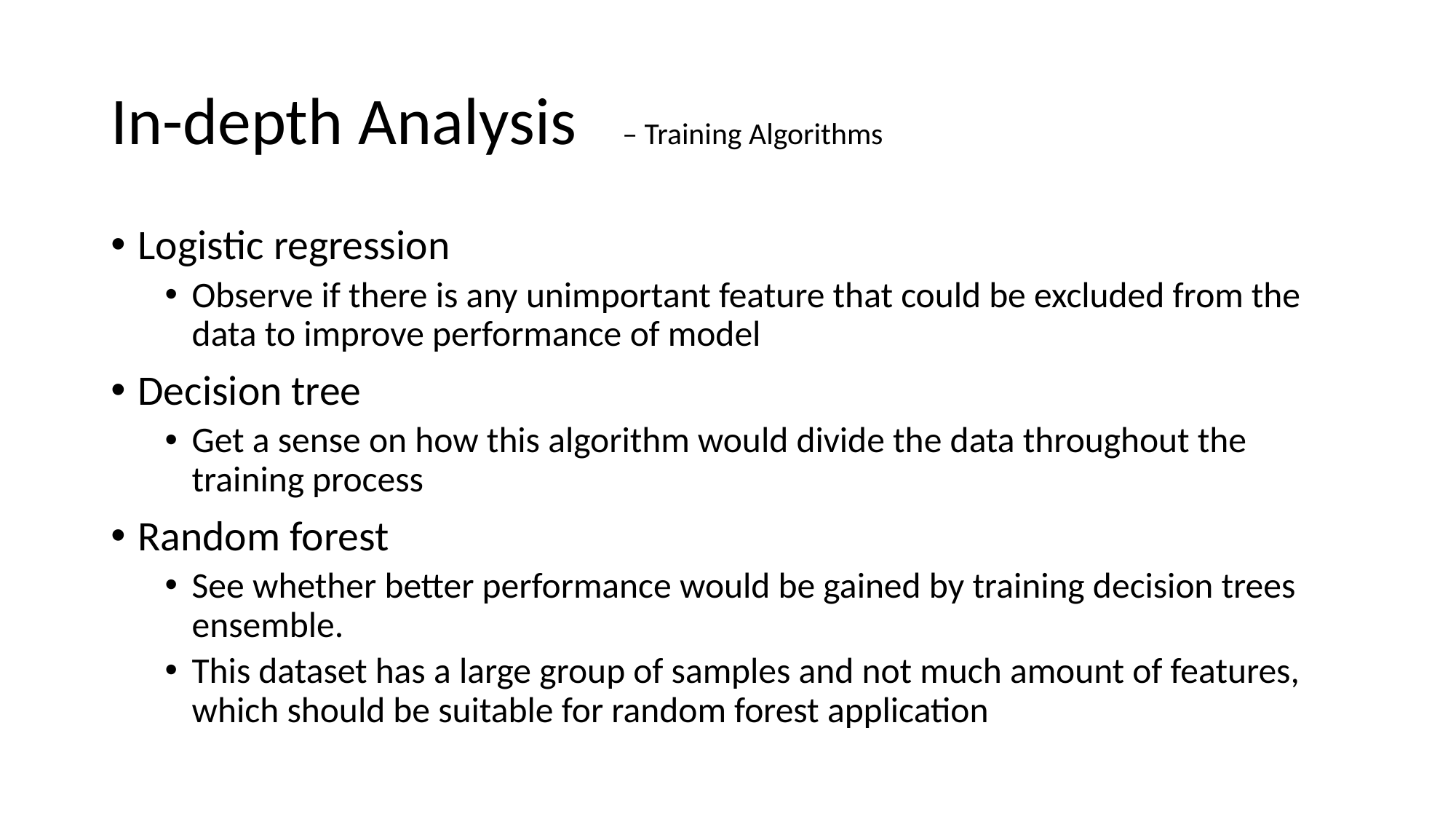

# In-depth Analysis   – Training Algorithms
Logistic regression
Observe if there is any unimportant feature that could be excluded from the data to improve performance of model
Decision tree
Get a sense on how this algorithm would divide the data throughout the training process
Random forest
See whether better performance would be gained by training decision trees ensemble.
This dataset has a large group of samples and not much amount of features, which should be suitable for random forest application